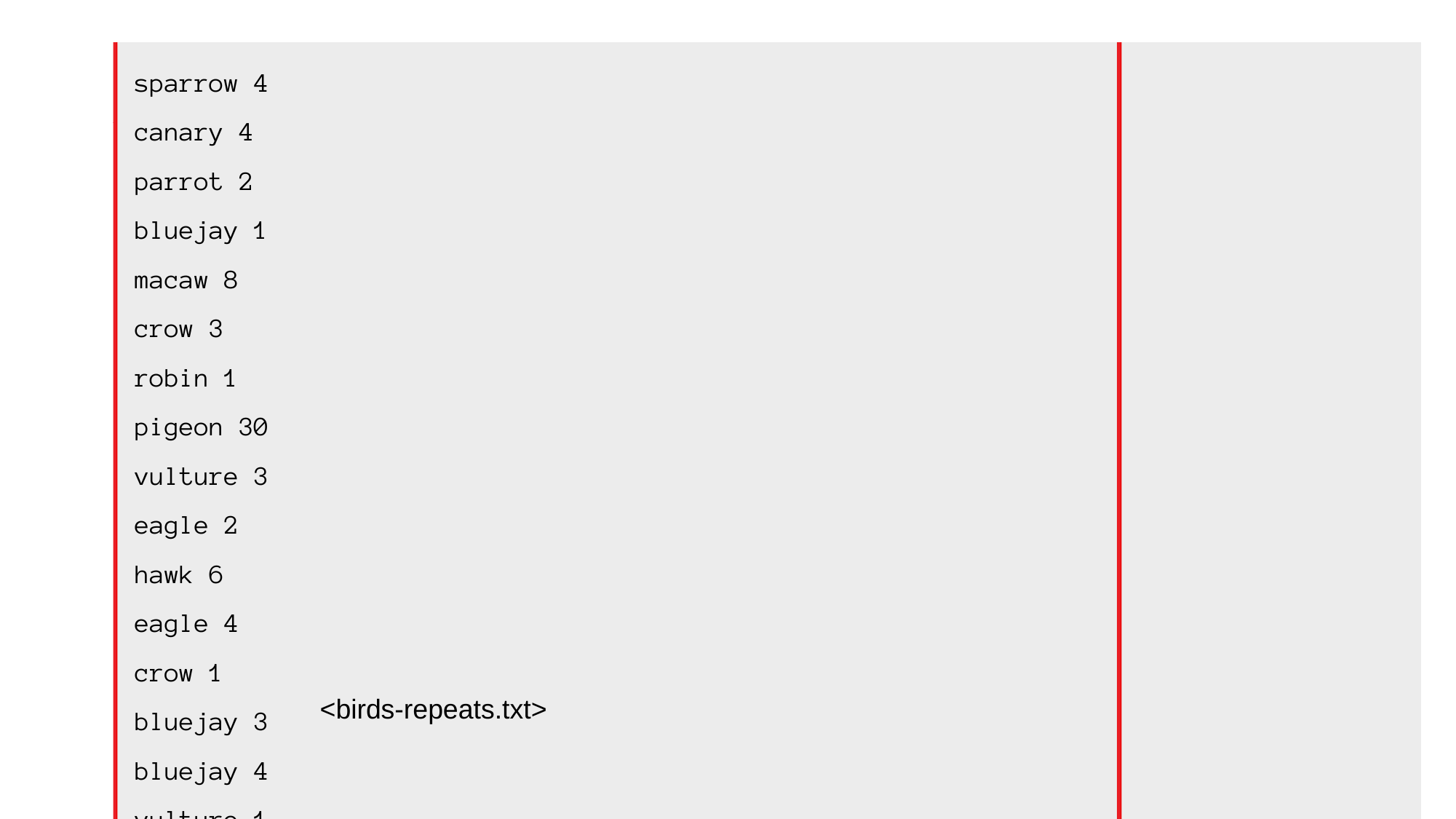

sparrow 4
canary 4
parrot 2
bluejay 1
macaw 8
crow 3
robin 1
pigeon 30
vulture 3
eagle 2
hawk 6
eagle 4
crow 1
bluejay 3
bluejay 4
vulture 1
pigeon 30
robin 1

<birds-repeats.txt>